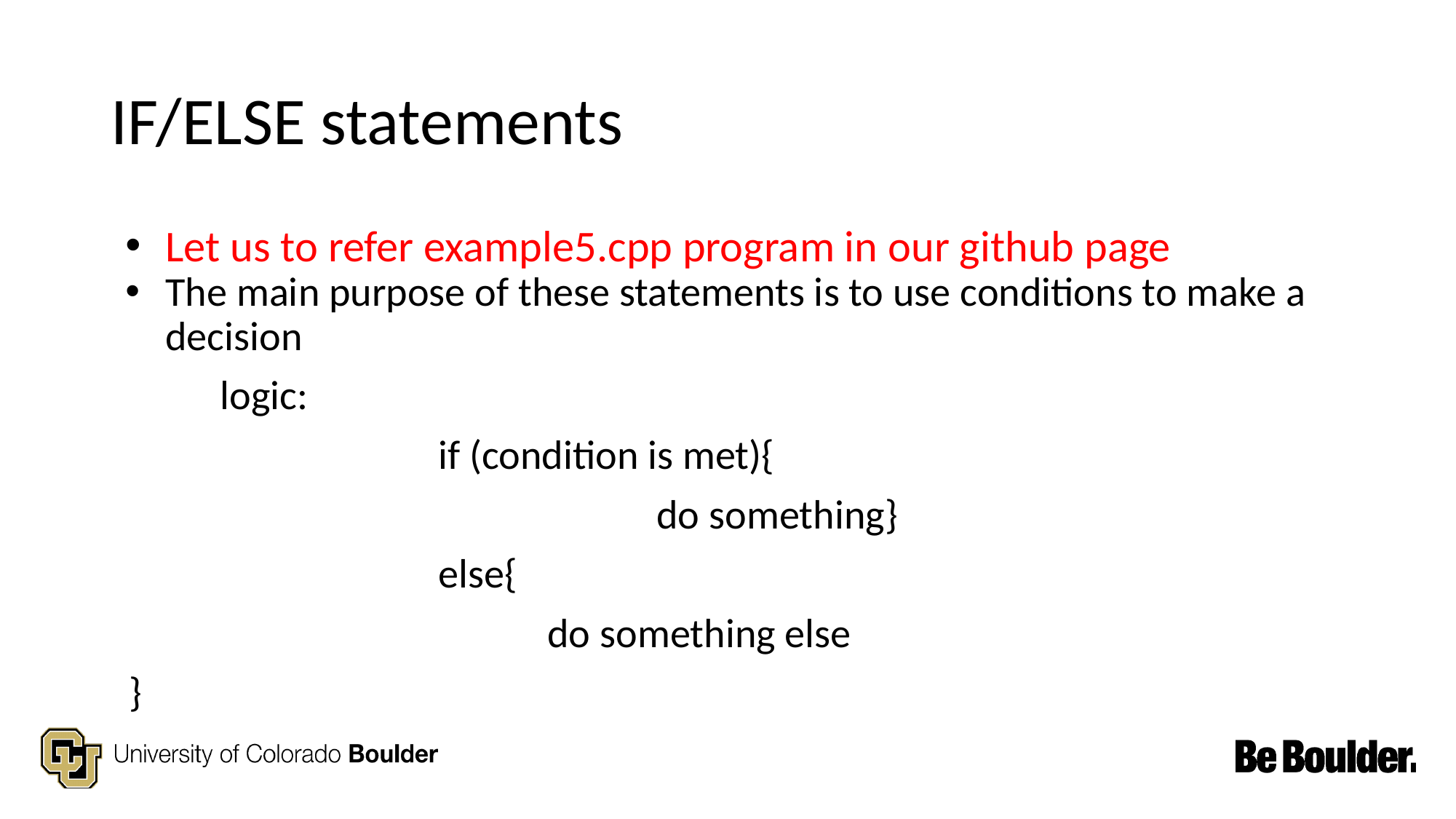

# IF/ELSE statements
Let us to refer example5.cpp program in our github page
The main purpose of these statements is to use conditions to make a decision
	logic:
   			if (condition is met){
					do something}
			else{
				do something else
  }